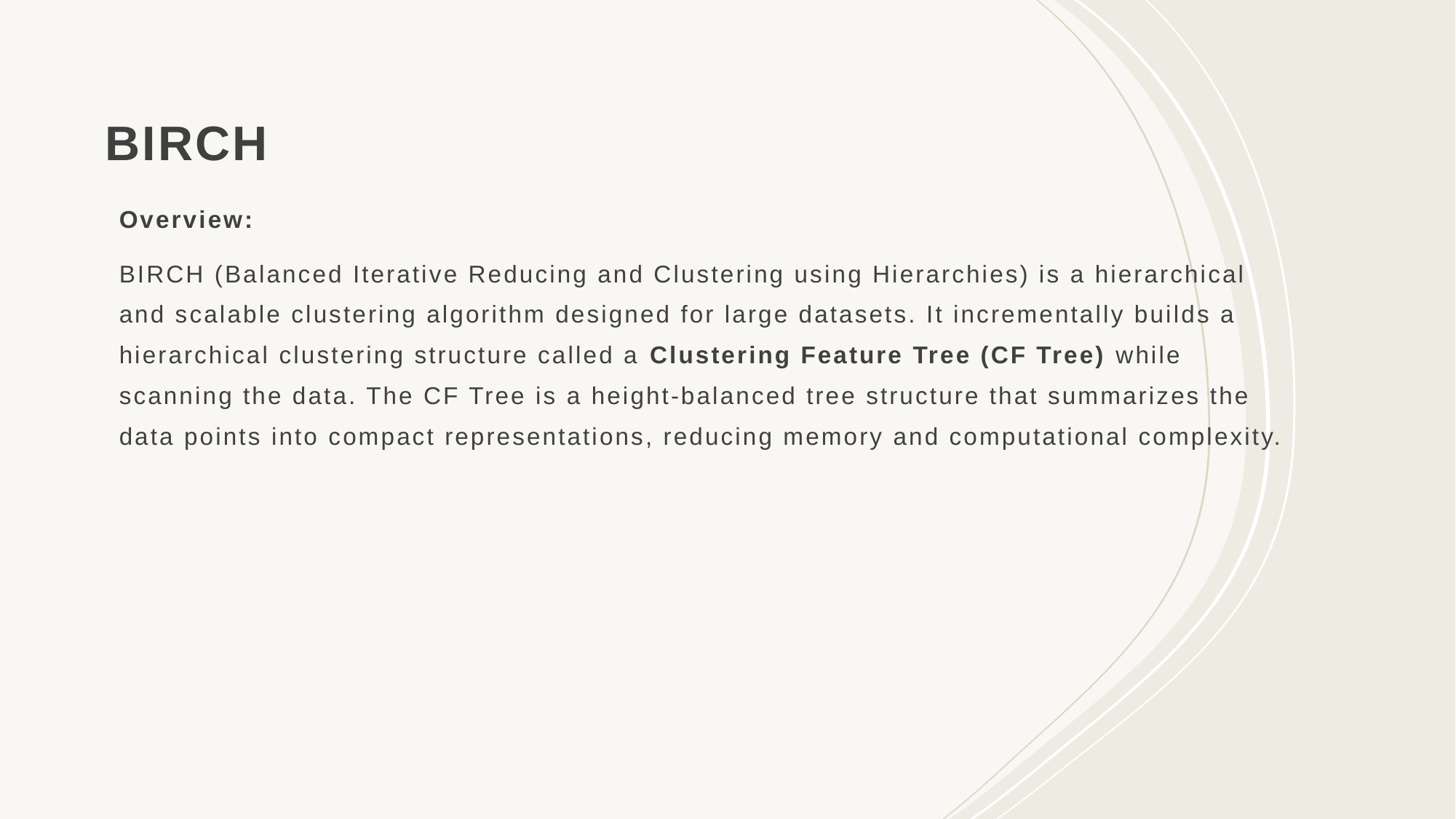

# BIRCH
Overview:
BIRCH (Balanced Iterative Reducing and Clustering using Hierarchies) is a hierarchical and scalable clustering algorithm designed for large datasets. It incrementally builds a hierarchical clustering structure called a Clustering Feature Tree (CF Tree) while scanning the data. The CF Tree is a height-balanced tree structure that summarizes the data points into compact representations, reducing memory and computational complexity.